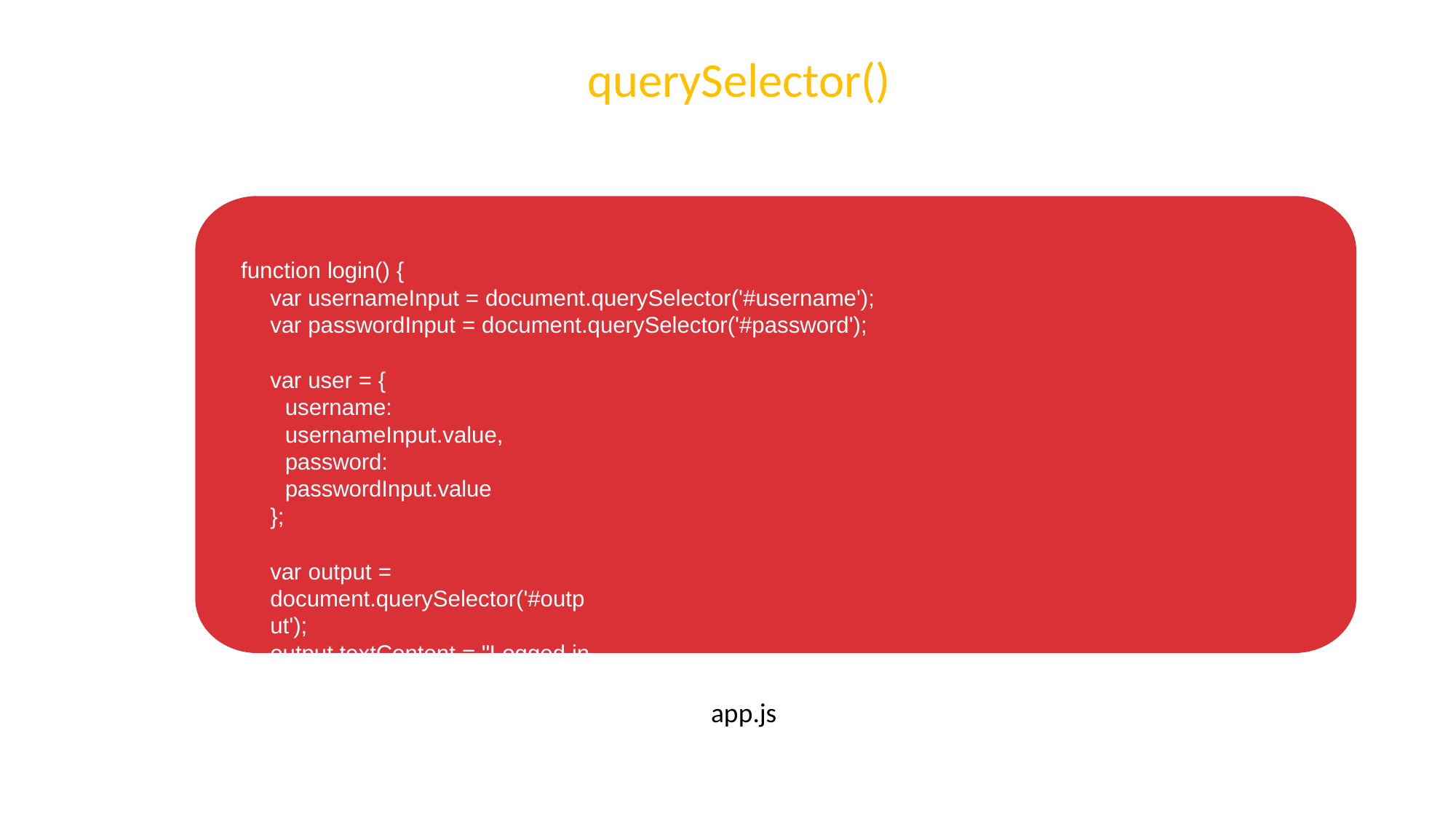

# querySelector()

function login() {
var usernameInput = document.querySelector('#username');
var passwordInput = document.querySelector('#password');

var user = {
username: usernameInput.value,  password: passwordInput.value
};

var output = document.querySelector('#output');
output.textContent = "Logged in as: " + user.username + " (Password: " + user.password + ")";
}
app.js